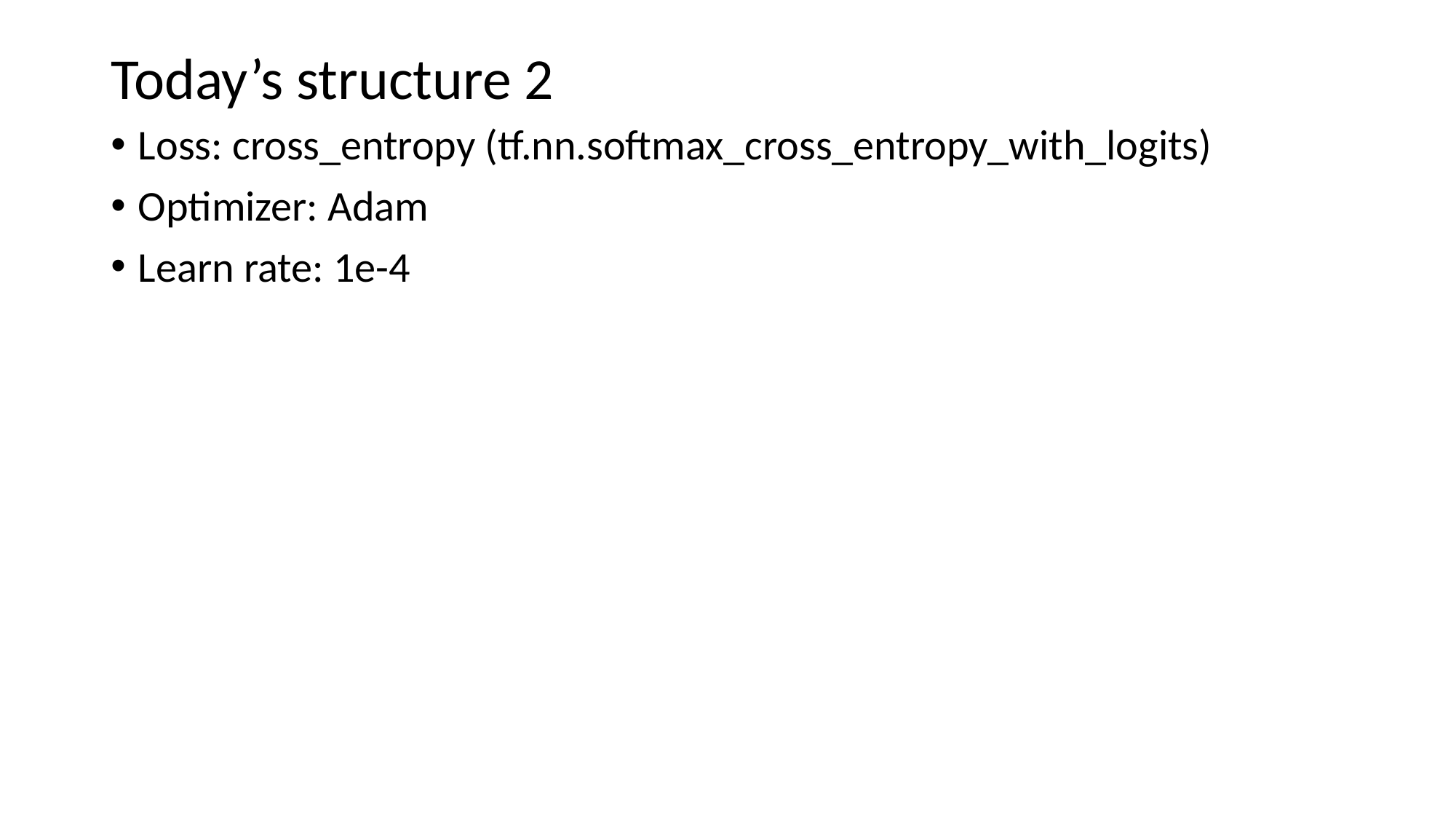

# Today’s structure 2
Loss: cross_entropy (tf.nn.softmax_cross_entropy_with_logits)
Optimizer: Adam
Learn rate: 1e-4